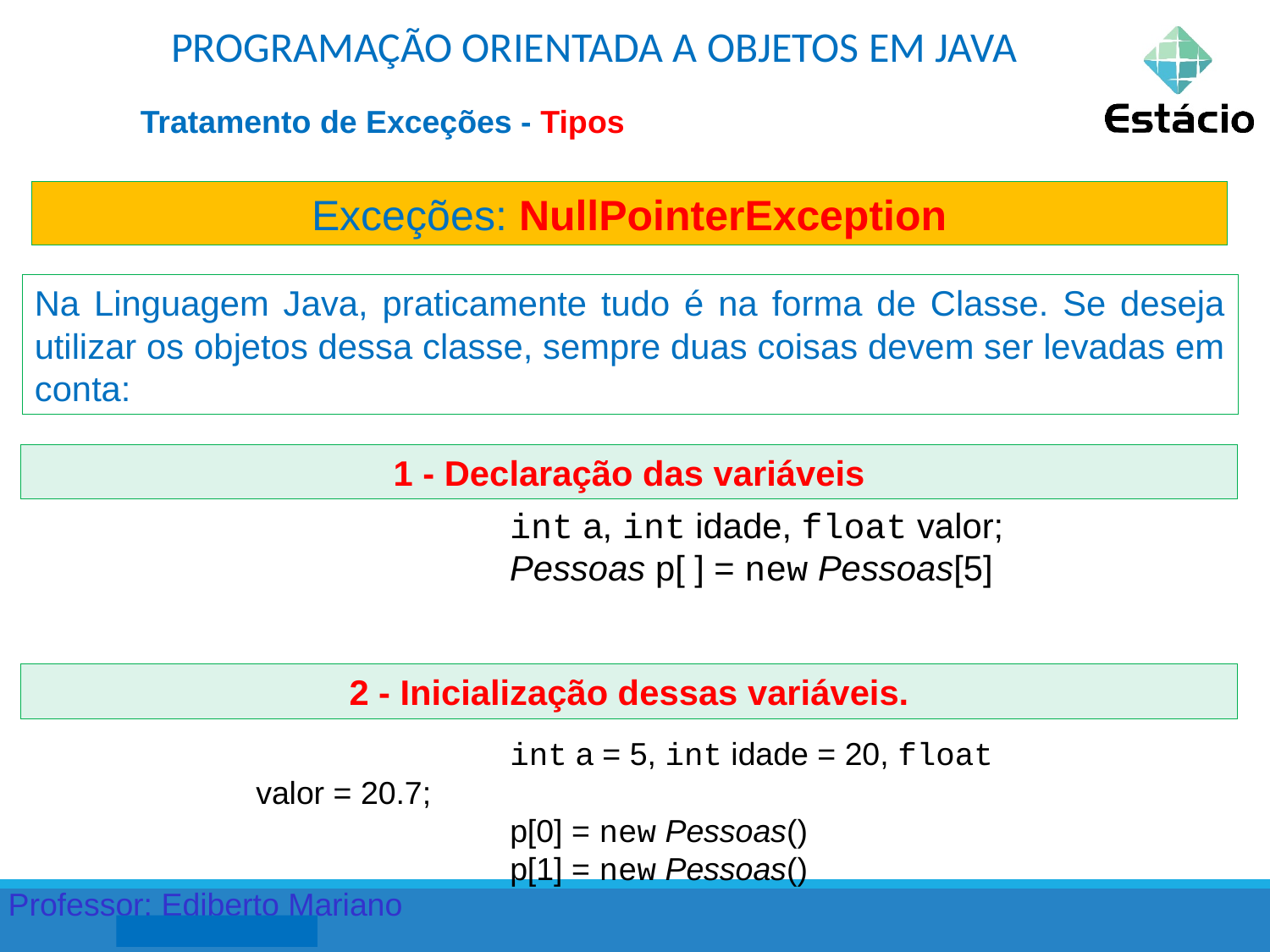

PROGRAMAÇÃO ORIENTADA A OBJETOS EM JAVA
Tratamento de Exceções - Tipos
Exceções: NullPointerException
Na Linguagem Java, praticamente tudo é na forma de Classe. Se deseja utilizar os objetos dessa classe, sempre duas coisas devem ser levadas em conta:
1 - Declaração das variáveis
		int a, int idade, float valor;
		Pessoas p[ ] = new Pessoas[5]
2 - Inicialização dessas variáveis.
		int a = 5, int idade = 20, float valor = 20.7;
		p[0] = new Pessoas()
		p[1] = new Pessoas()